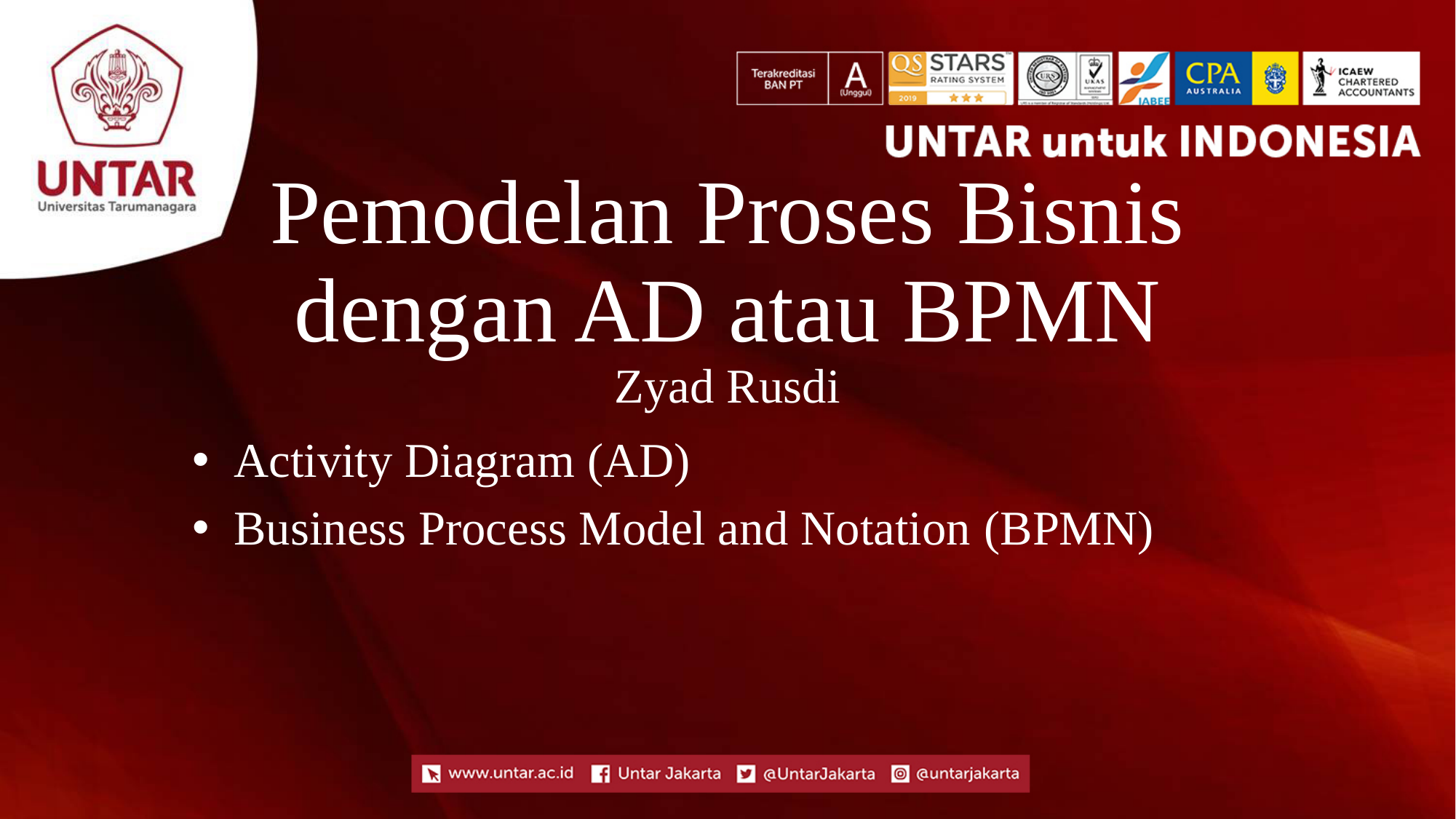

# Pemodelan Proses Bisnis dengan AD atau BPMN Zyad Rusdi
Activity Diagram (AD)
Business Process Model and Notation (BPMN)